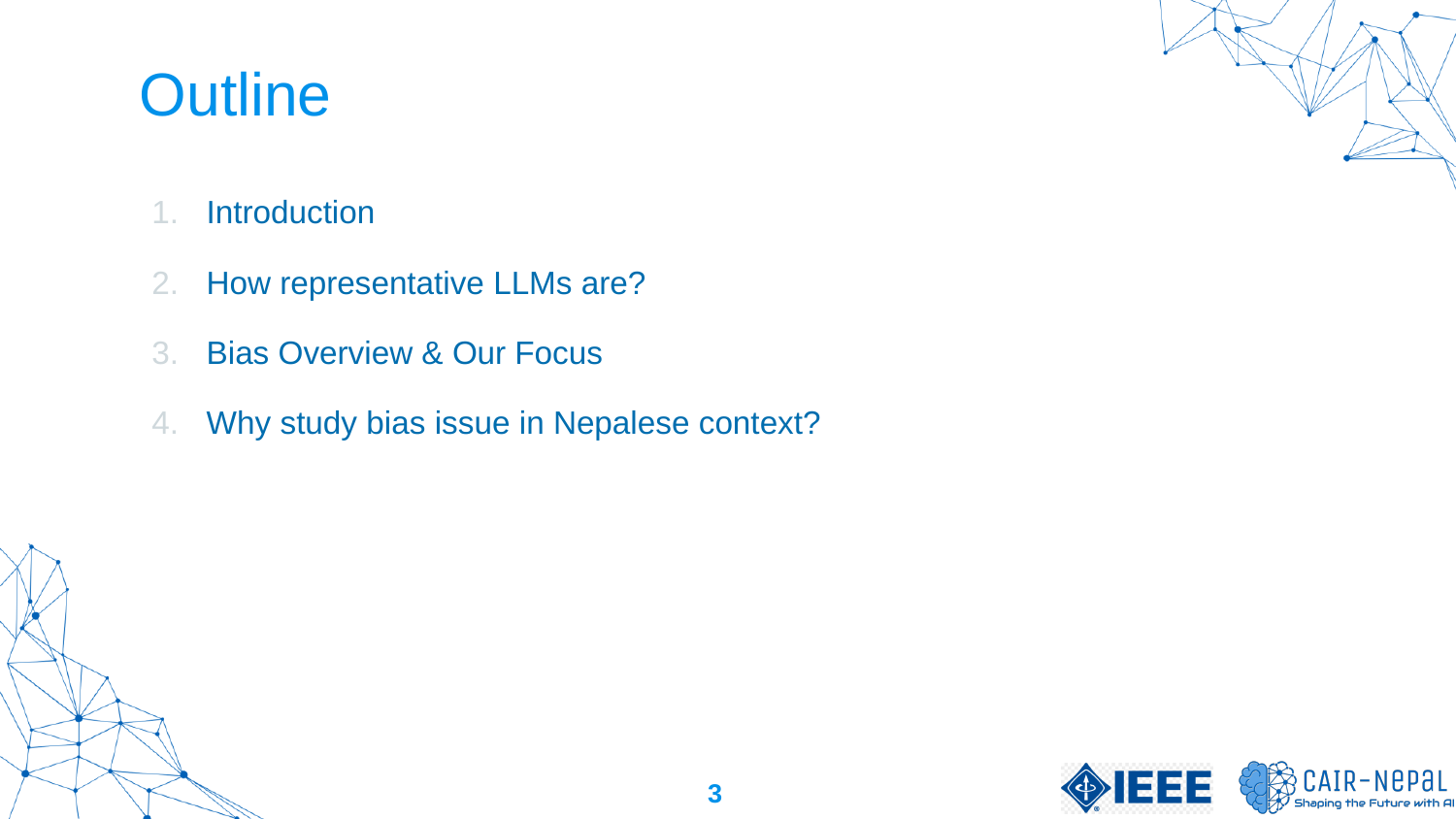

# Outline
Introduction
How representative LLMs are?
Bias Overview & Our Focus
Why study bias issue in Nepalese context?
3